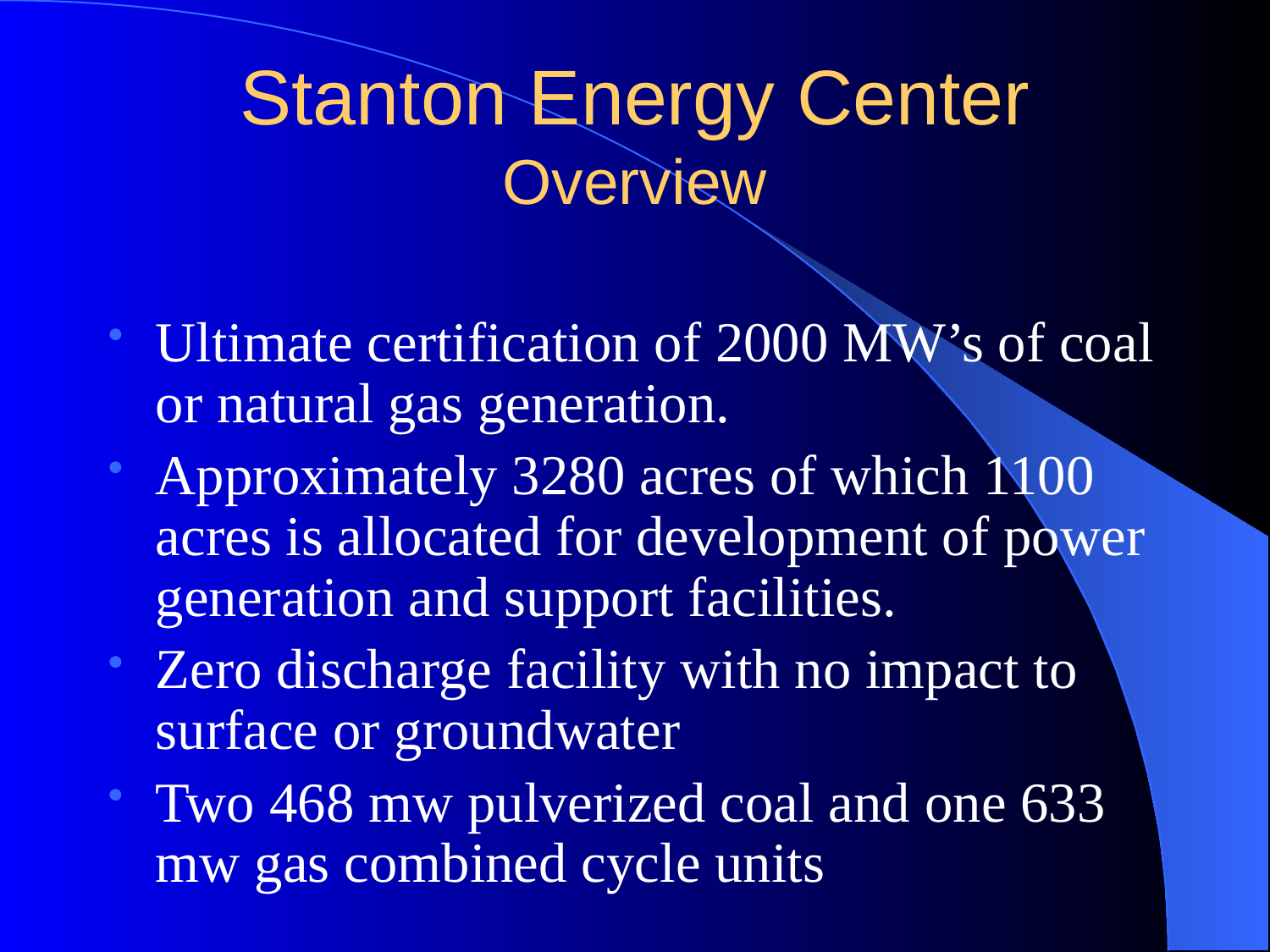

# Stanton Energy Center Overview
Ultimate certification of 2000 MW’s of coal or natural gas generation.
Approximately 3280 acres of which 1100 acres is allocated for development of power generation and support facilities.
Zero discharge facility with no impact to surface or groundwater
Two 468 mw pulverized coal and one 633 mw gas combined cycle units